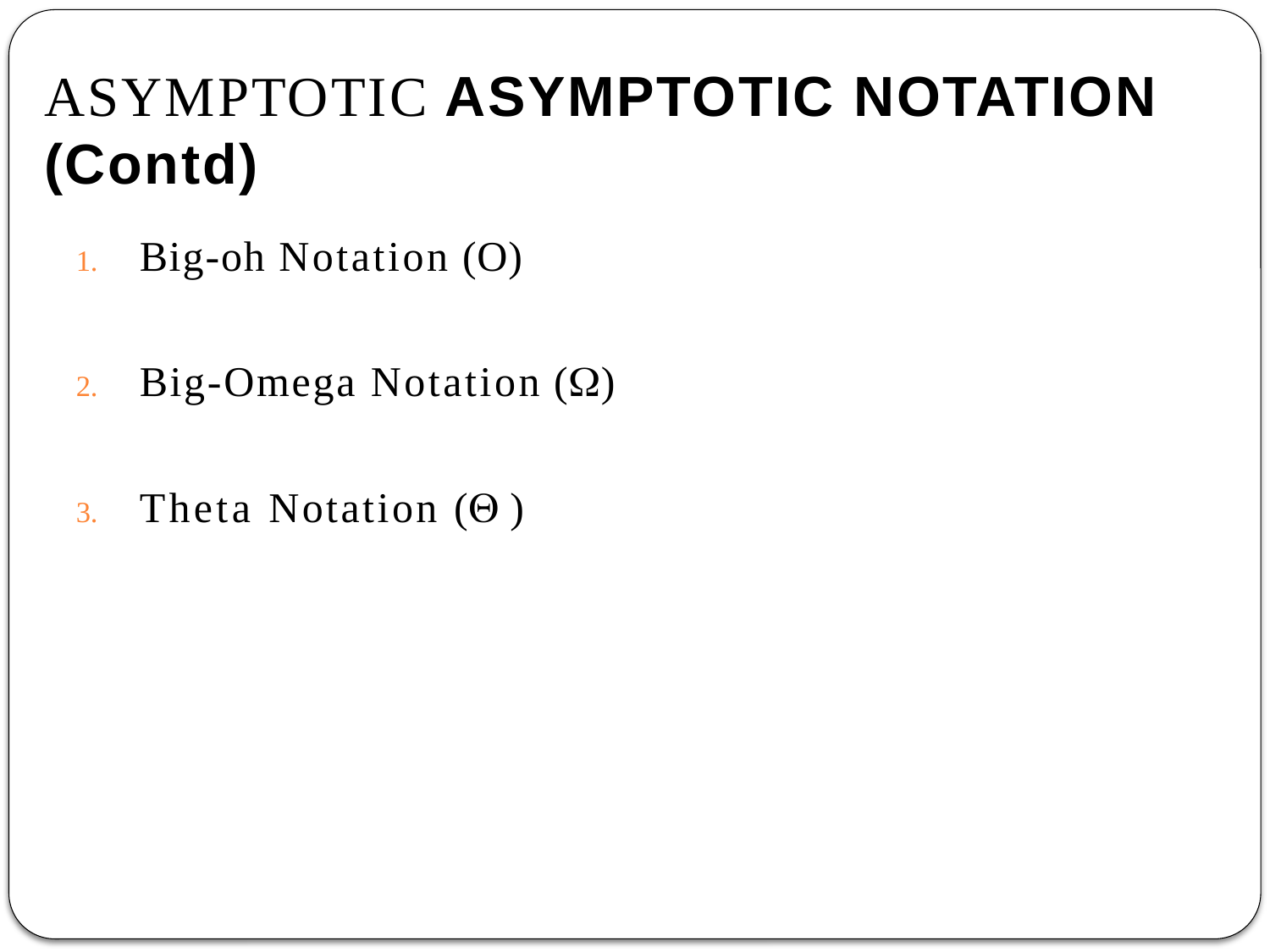

# ASYMPTOTIC ASYMPTOTIC NOTATION (Contd)
Big-oh Notation (O)

Big-Omega Notation (Ω)

Theta Notation (Θ )
3